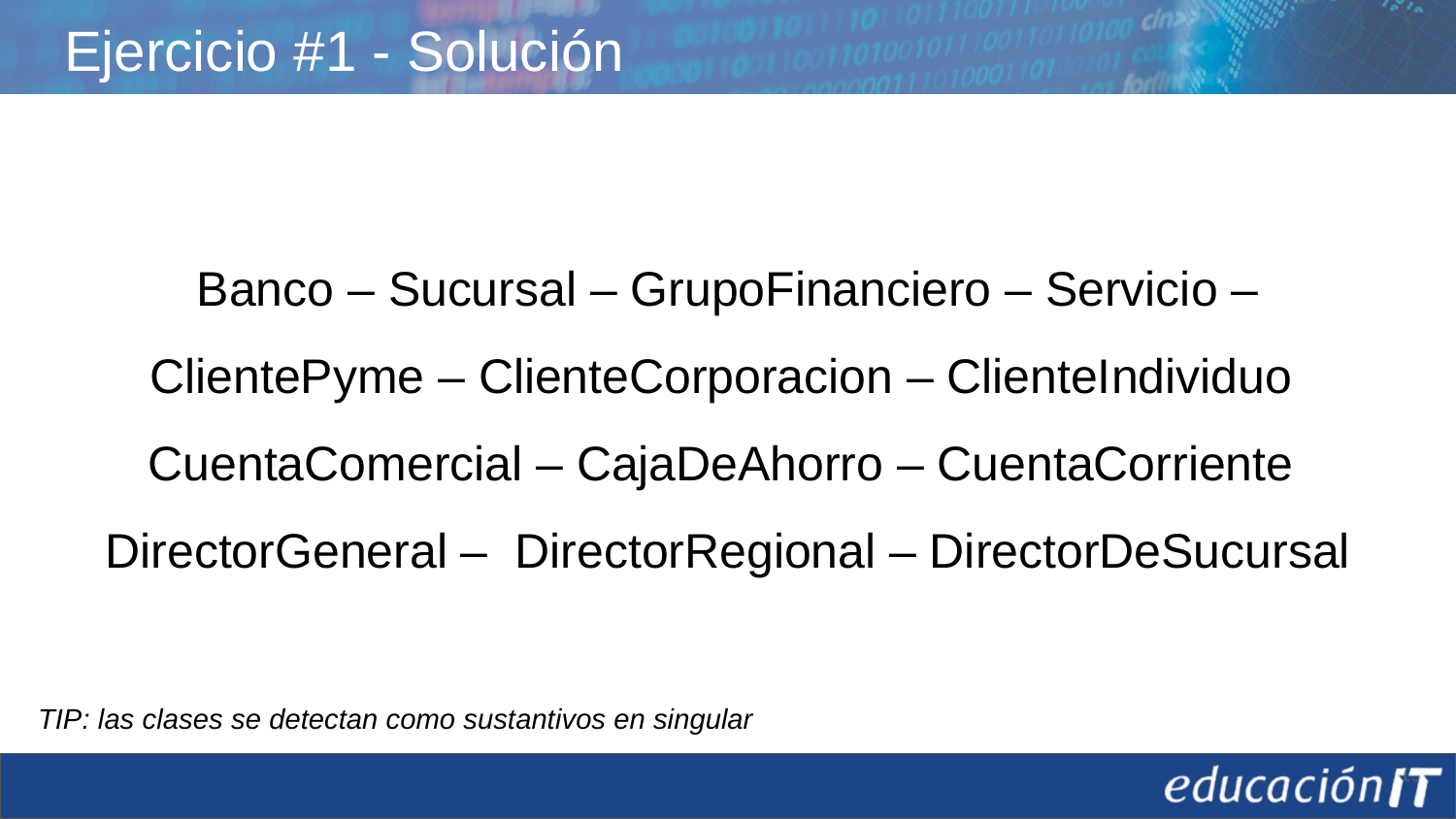

# Ejercicio #1 - Solución
Banco – Sucursal – GrupoFinanciero – Servicio – ClientePyme – ClienteCorporacion – ClienteIndividuo  CuentaComercial – CajaDeAhorro – CuentaCorriente  DirectorGeneral –  DirectorRegional – DirectorDeSucursal
TIP: las clases se detectan como sustantivos en singular